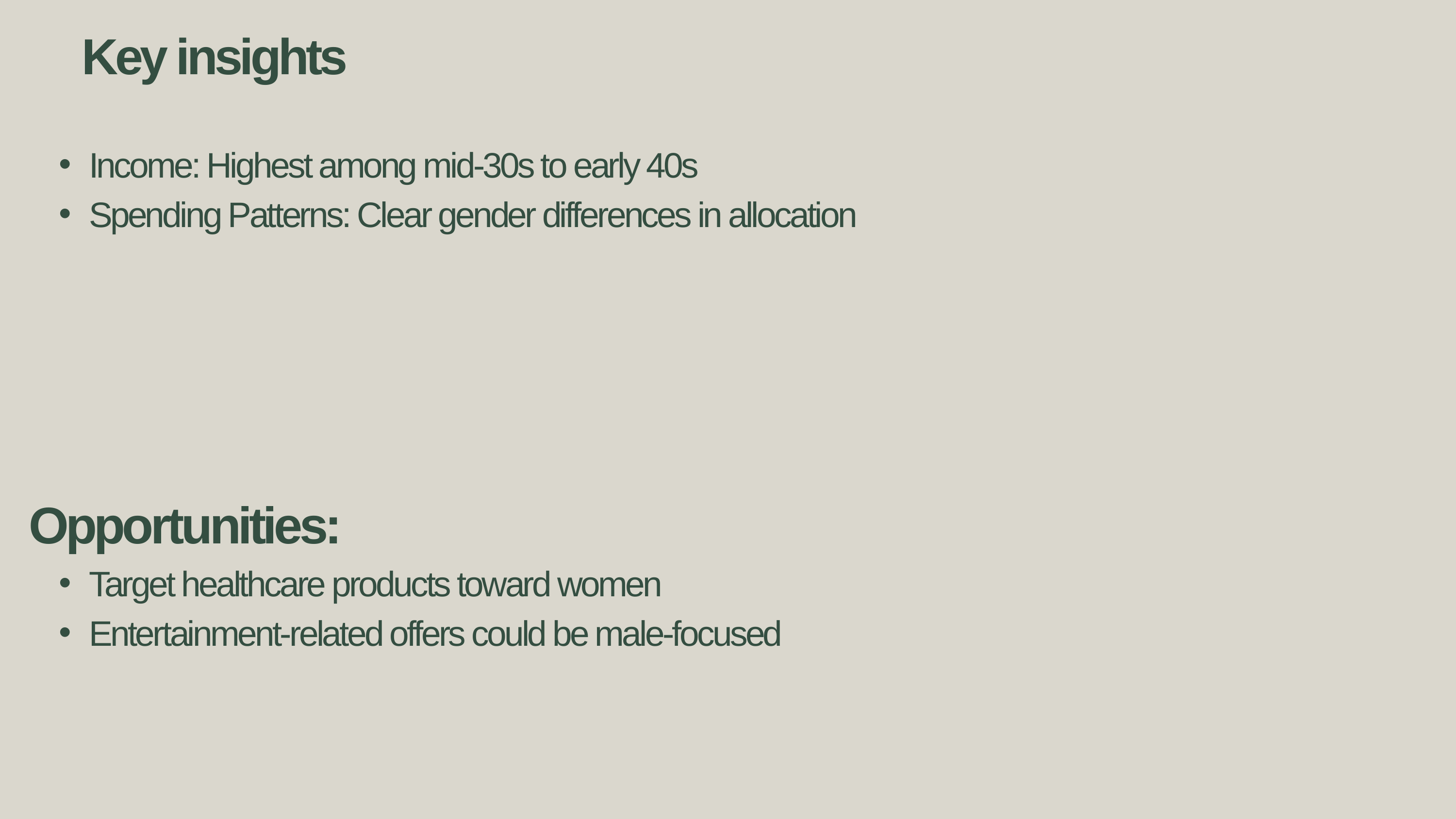

Key insights
Income: Highest among mid-30s to early 40s
Spending Patterns: Clear gender differences in allocation

Opportunities:
Target healthcare products toward women
Entertainment-related offers could be male-focused